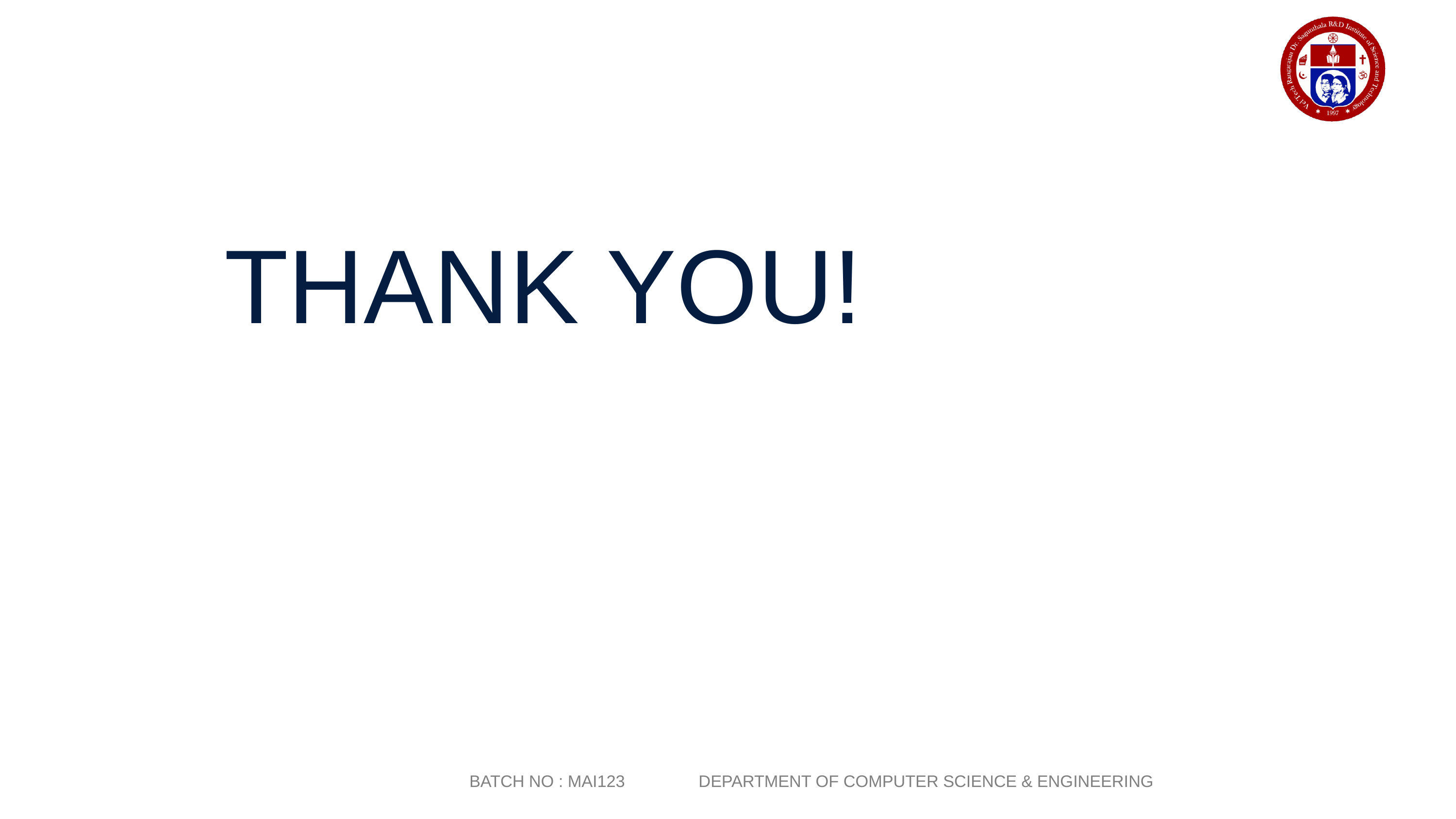

THANK YOU!

BATCH NO : MAI123                DEPARTMENT OF COMPUTER SCIENCE & ENGINEERING
42